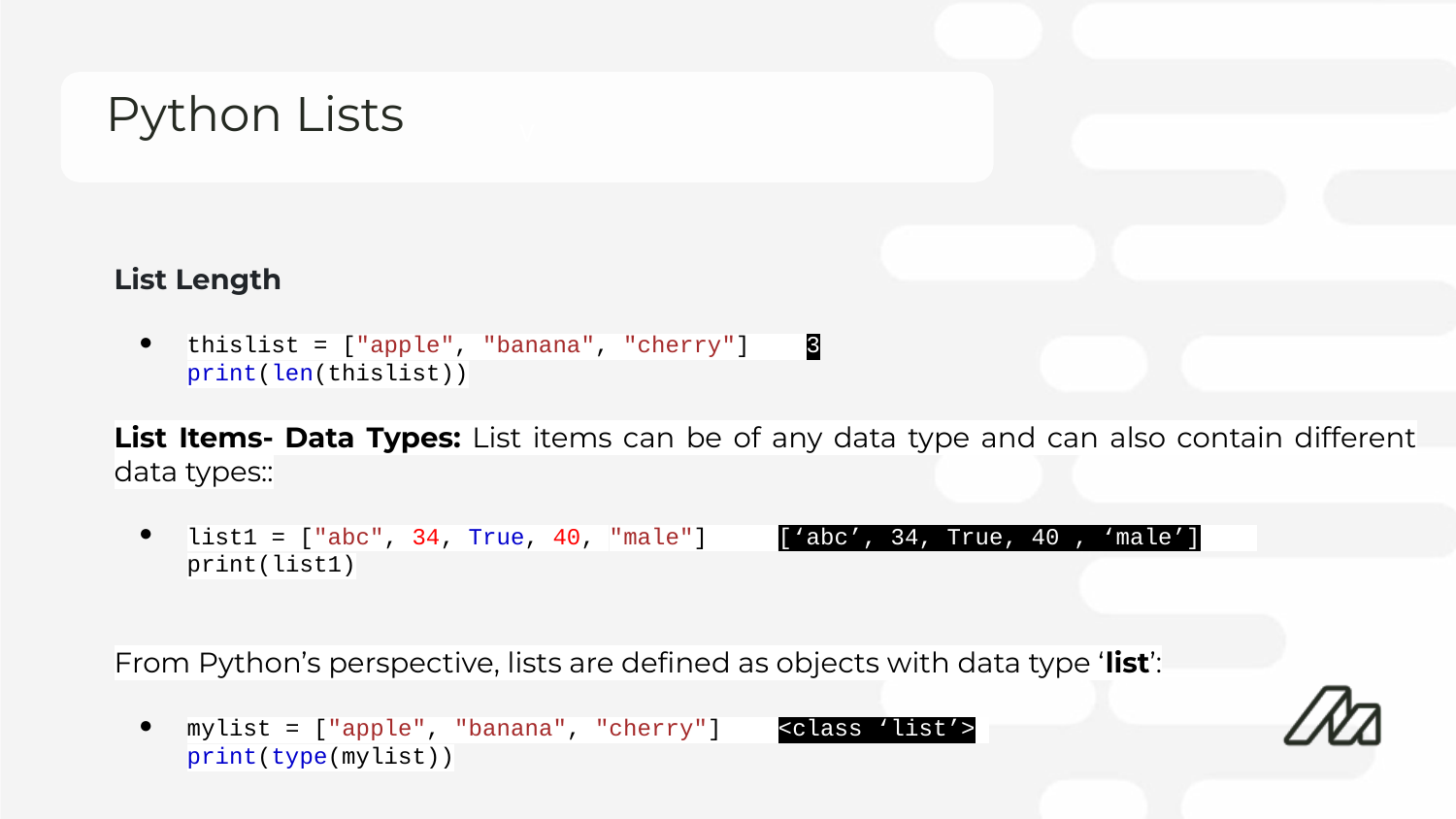

# Python Lists
List Length

thislist = ["apple", "banana", "cherry"]    3
print(len(thislist))

List Items- Data Types: List items can be of any data type and can also contain different data types::

list1 = ["abc", 34, True, 40, "male"]     [‘abc’, 34, True, 40 , ‘male’]
print(list1)

From Python’s perspective, lists are defined as objects with data type ‘list’:

mylist = ["apple", "banana", "cherry"]    <class ‘list’>
print(type(mylist))